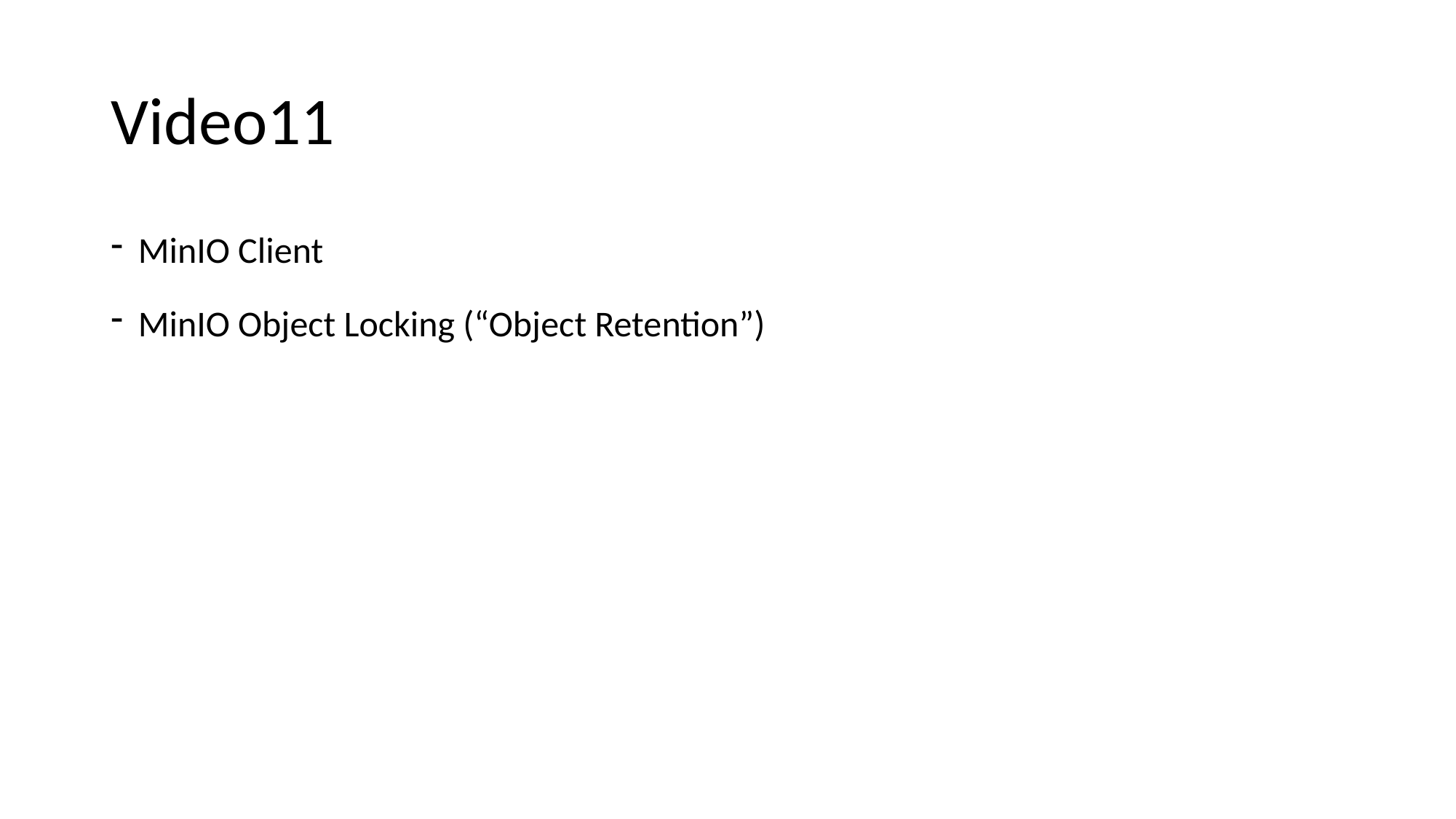

# Video11
MinIO Client
MinIO Object Locking (“Object Retention”)